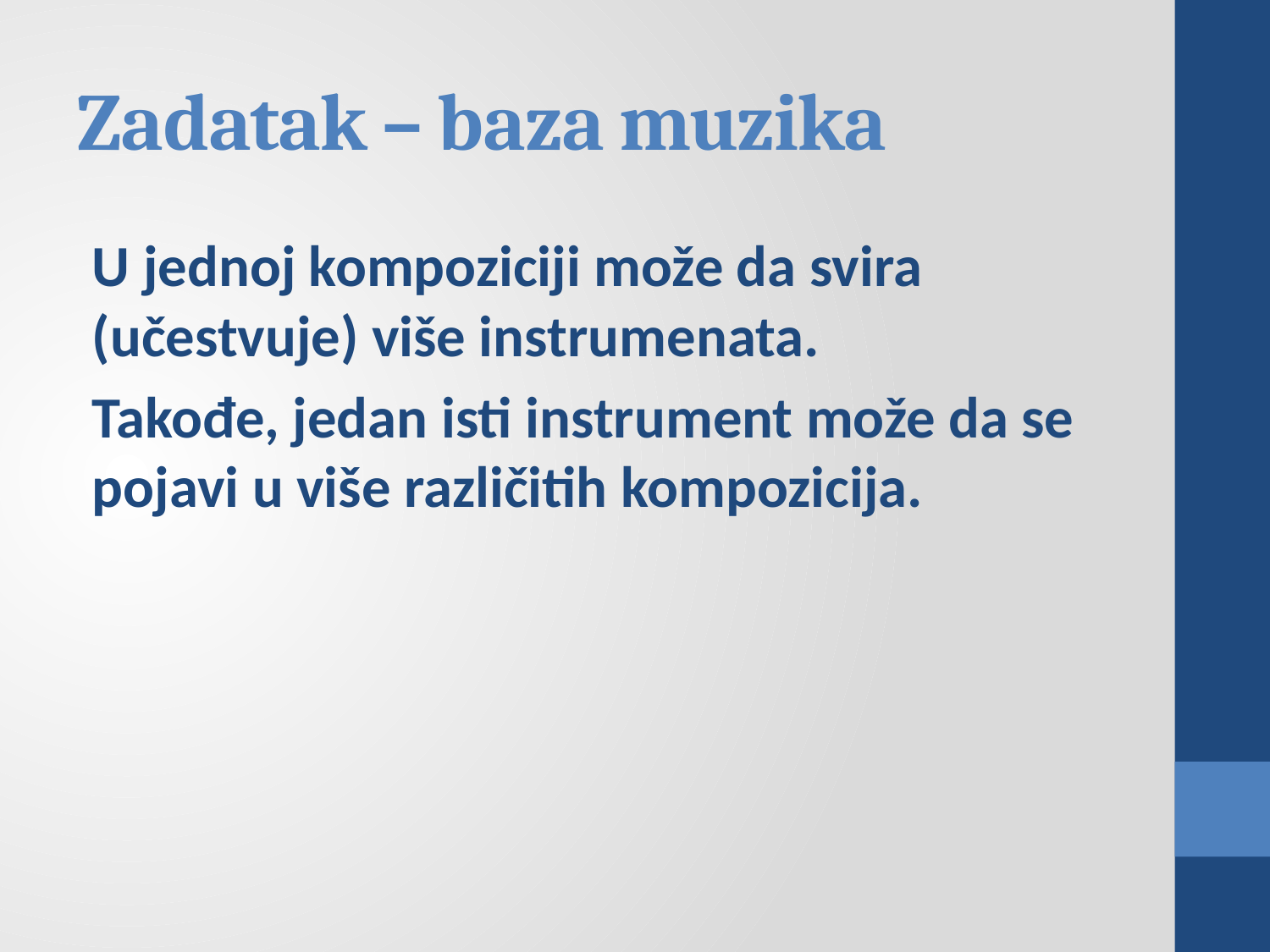

# Zadatak – baza muzika
U jednoj kompoziciji može da svira (učestvuje) više instrumenata.
Takođe, jedan isti instrument može da se pojavi u više različitih kompozicija.